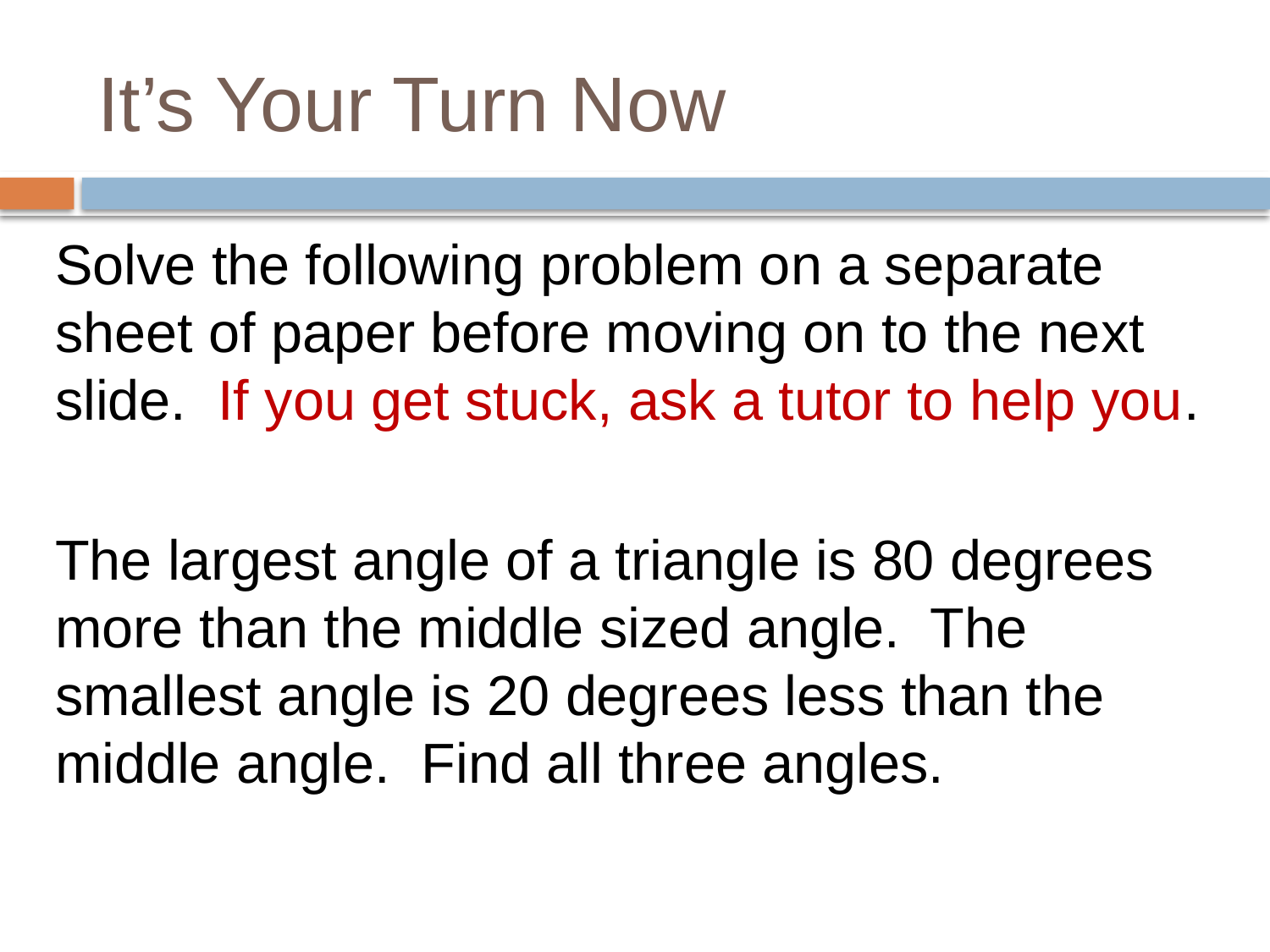

# It’s Your Turn Now
Solve the following problem on a separate sheet of paper before moving on to the next slide.  If you get stuck, ask a tutor to help you.

The largest angle of a triangle is 80 degrees more than the middle sized angle.  The smallest angle is 20 degrees less than the middle angle.  Find all three angles.